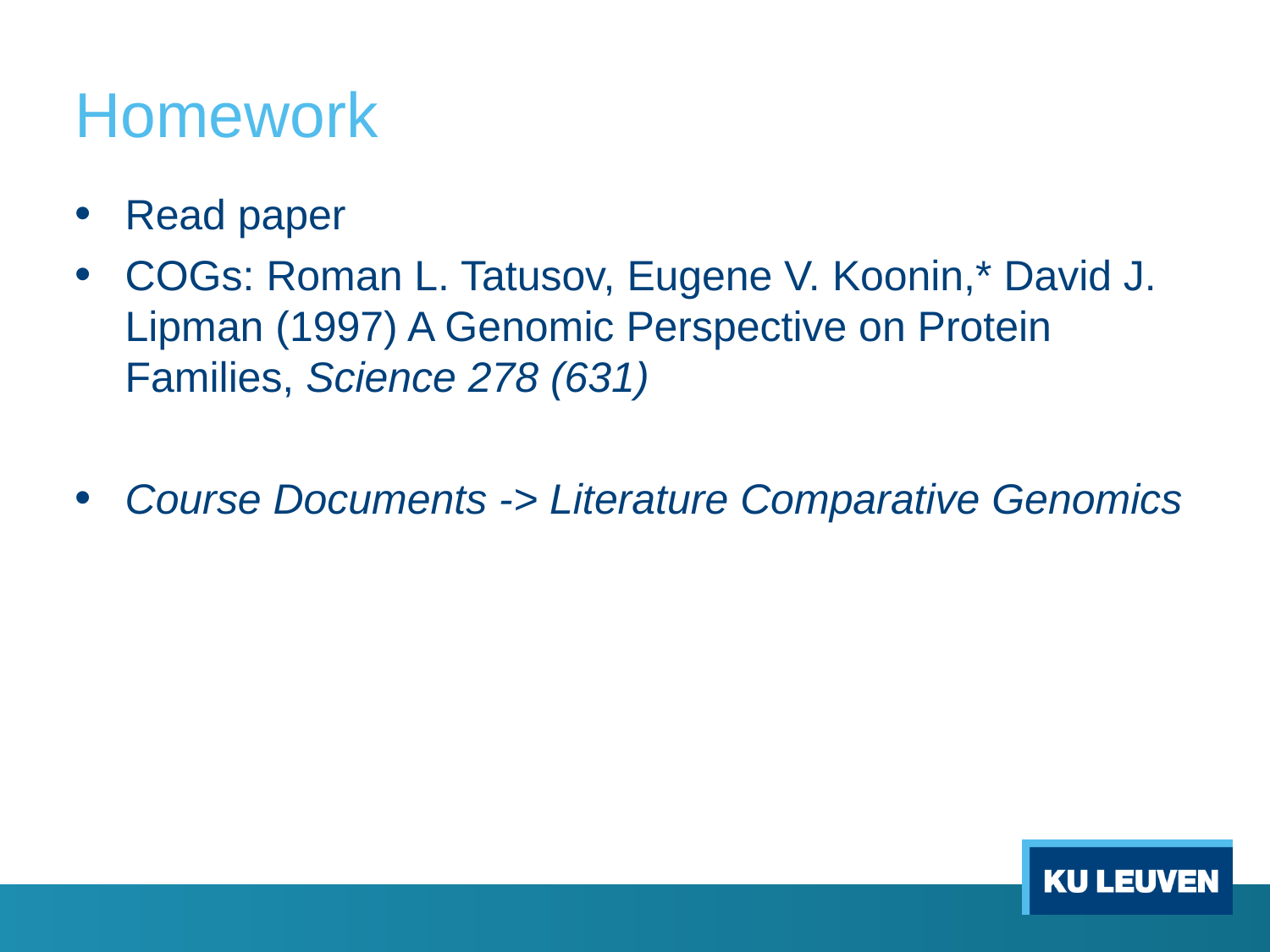

# Homework
Read paper
COGs: Roman L. Tatusov, Eugene V. Koonin,* David J. Lipman (1997) A Genomic Perspective on Protein Families, Science 278 (631)

Course Documents -> Literature Comparative Genomics